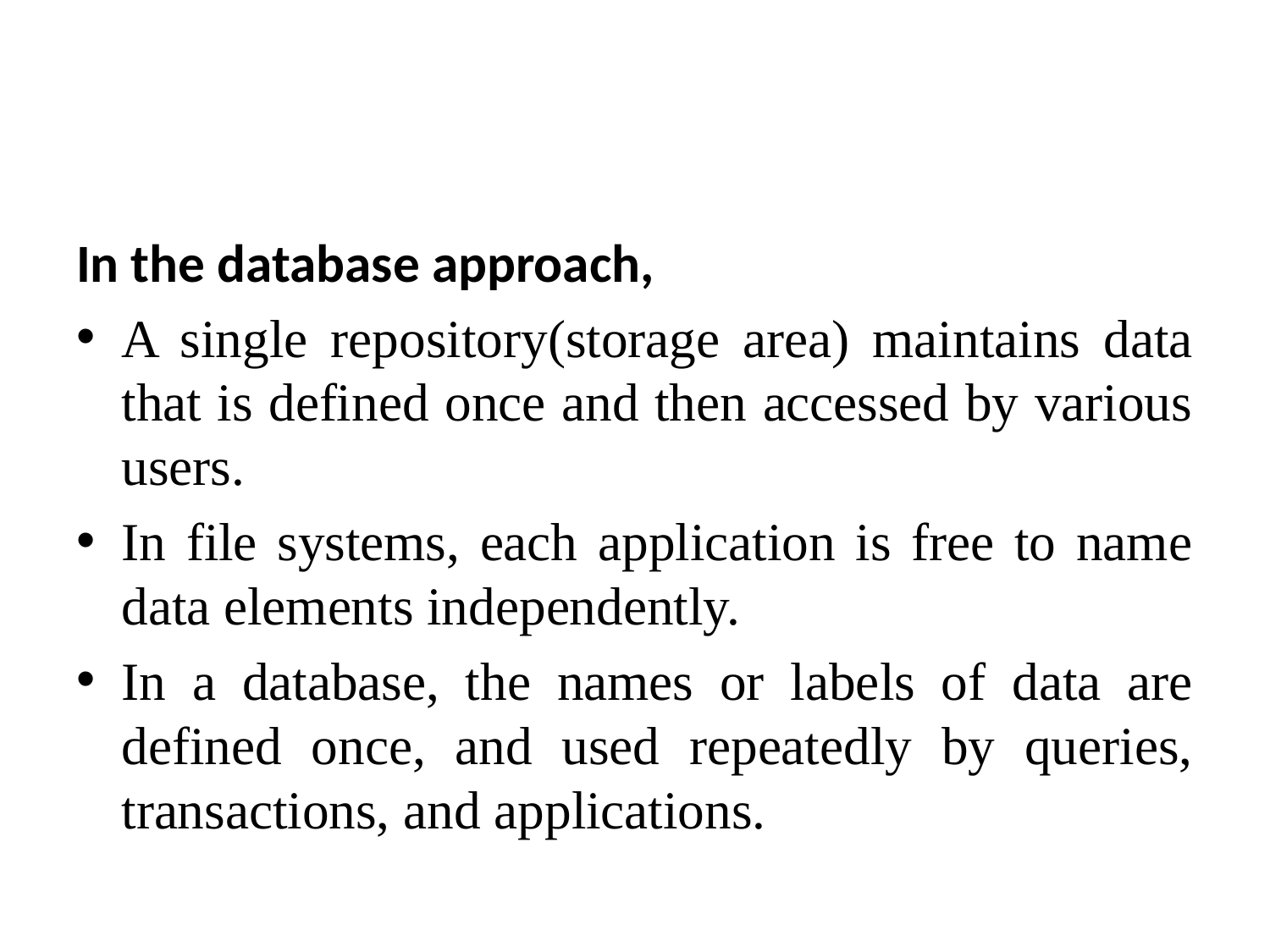

#
In the database approach,
A single repository(storage area) maintains data that is defined once and then accessed by various users.
In file systems, each application is free to name data elements independently.
In a database, the names or labels of data are defined once, and used repeatedly by queries, transactions, and applications.